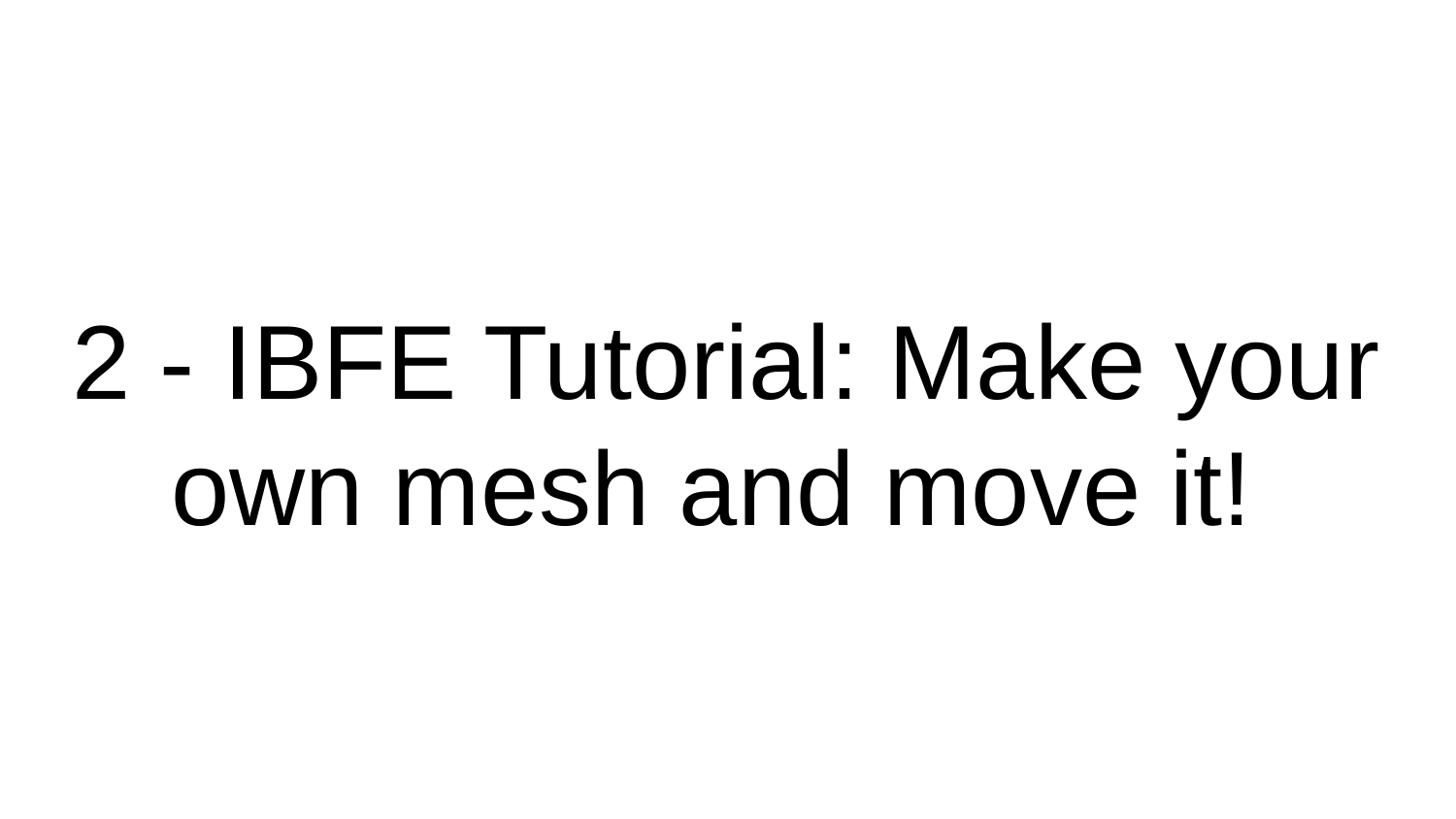

# 2 - IBFE Tutorial: Make your own mesh and move it!